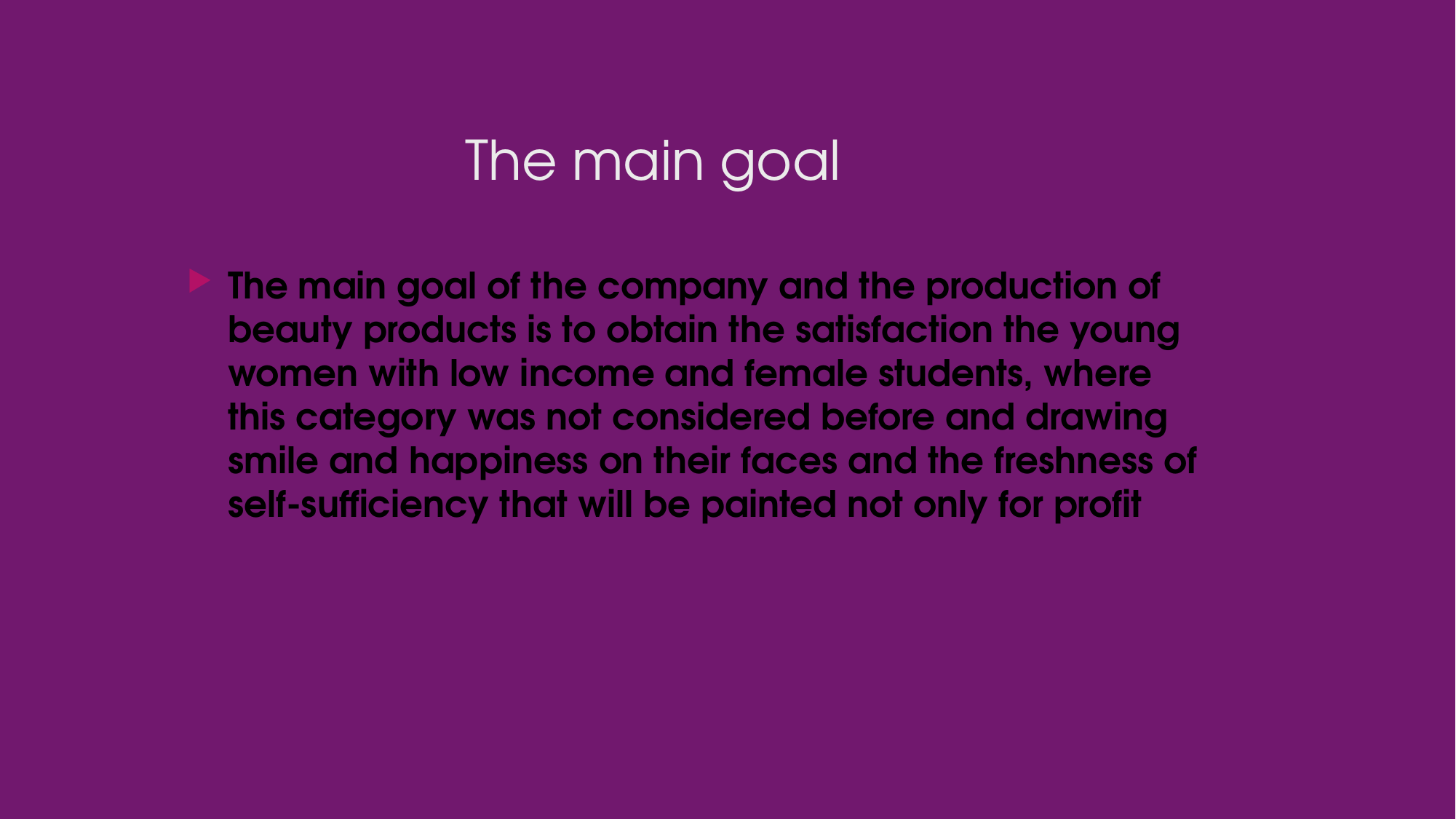

# The main goal
The main goal of the company and the production of beauty products is to obtain the satisfaction the young women with low income and female students, where this category was not considered before and drawing smile and happiness on their faces and the freshness of self-sufficiency that will be painted not only for profit